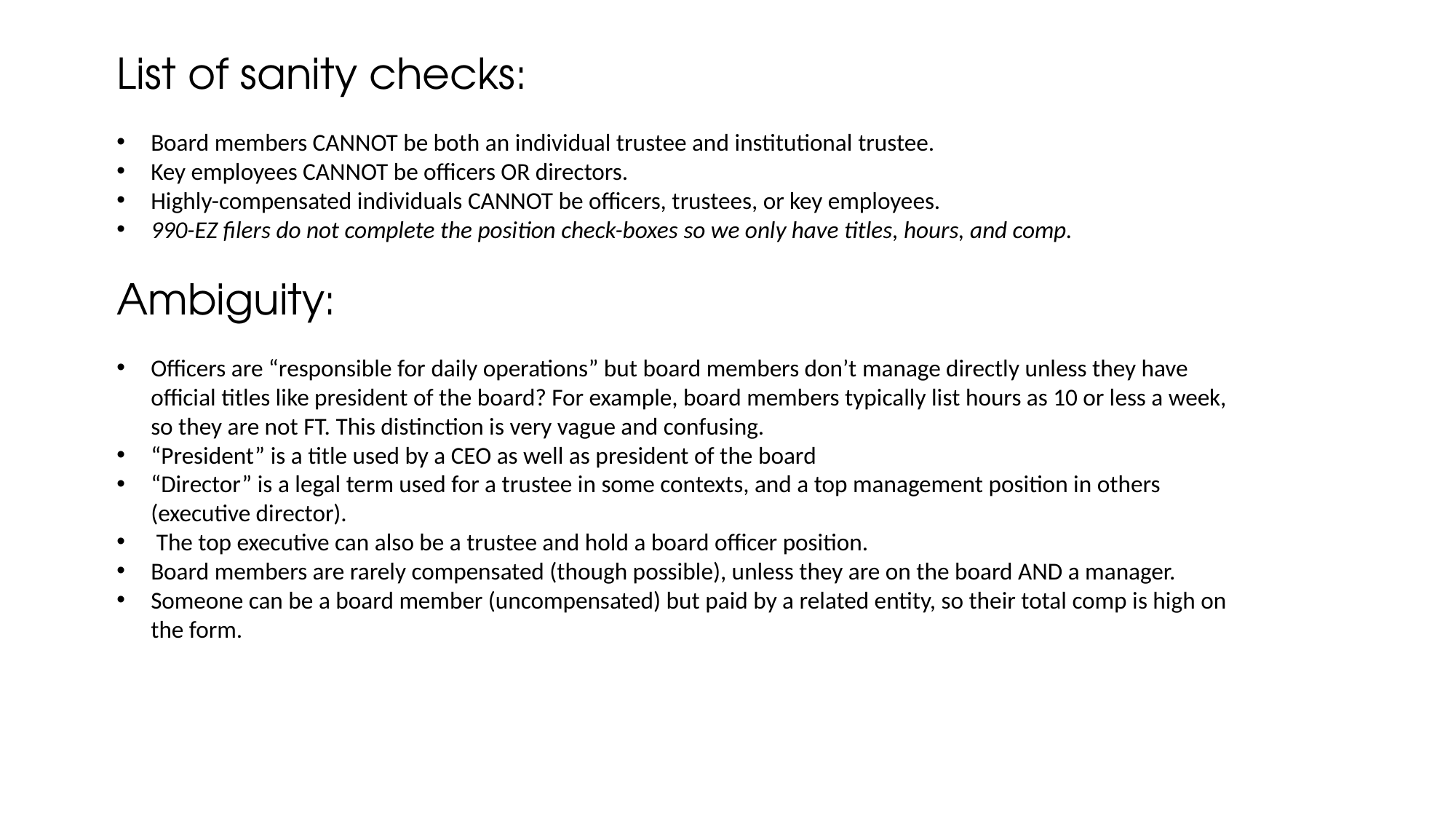

List of sanity checks:

Board members CANNOT be both an individual trustee and institutional trustee.
Key employees CANNOT be officers OR directors.
Highly-compensated individuals CANNOT be officers, trustees, or key employees.
990-EZ filers do not complete the position check-boxes so we only have titles, hours, and comp.

Ambiguity:

Officers are “responsible for daily operations” but board members don’t manage directly unless they have official titles like president of the board? For example, board members typically list hours as 10 or less a week, so they are not FT. This distinction is very vague and confusing.
“President” is a title used by a CEO as well as president of the board
“Director” is a legal term used for a trustee in some contexts, and a top management position in others (executive director).
 The top executive can also be a trustee and hold a board officer position.
Board members are rarely compensated (though possible), unless they are on the board AND a manager.
Someone can be a board member (uncompensated) but paid by a related entity, so their total comp is high on the form.